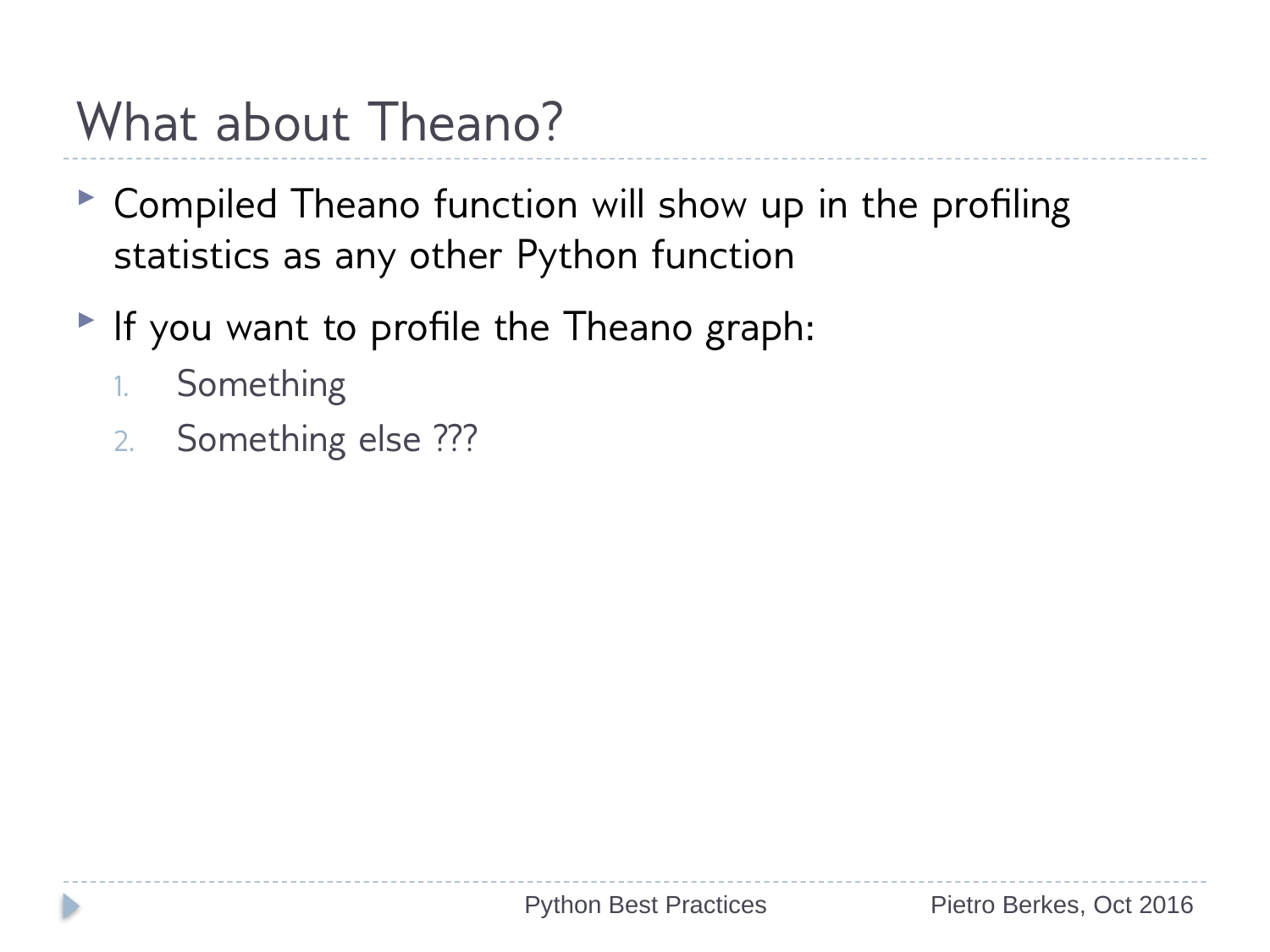

# What about Theano?
Compiled Theano function will show up in the profiling statistics as any other Python function
If you want to profile the Theano graph:
Something
Something else ???
Python Best Practices
Pietro Berkes, Oct 2016